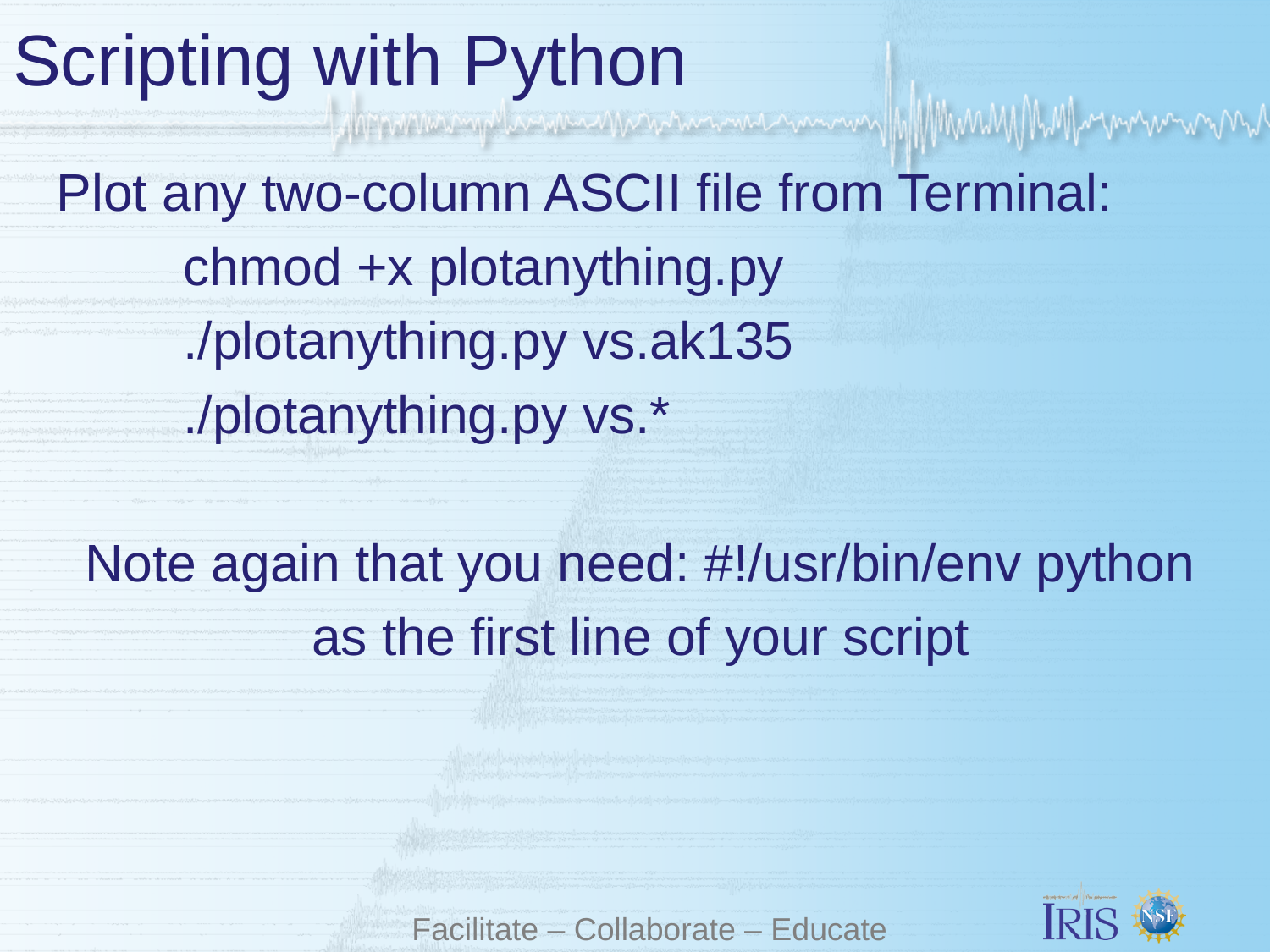

# Scripting with Python
Plot any two-column ASCII file from Terminal:
	chmod +x plotanything.py
	./plotanything.py vs.ak135
	./plotanything.py vs.*

Note again that you need: #!/usr/bin/env python
as the first line of your script